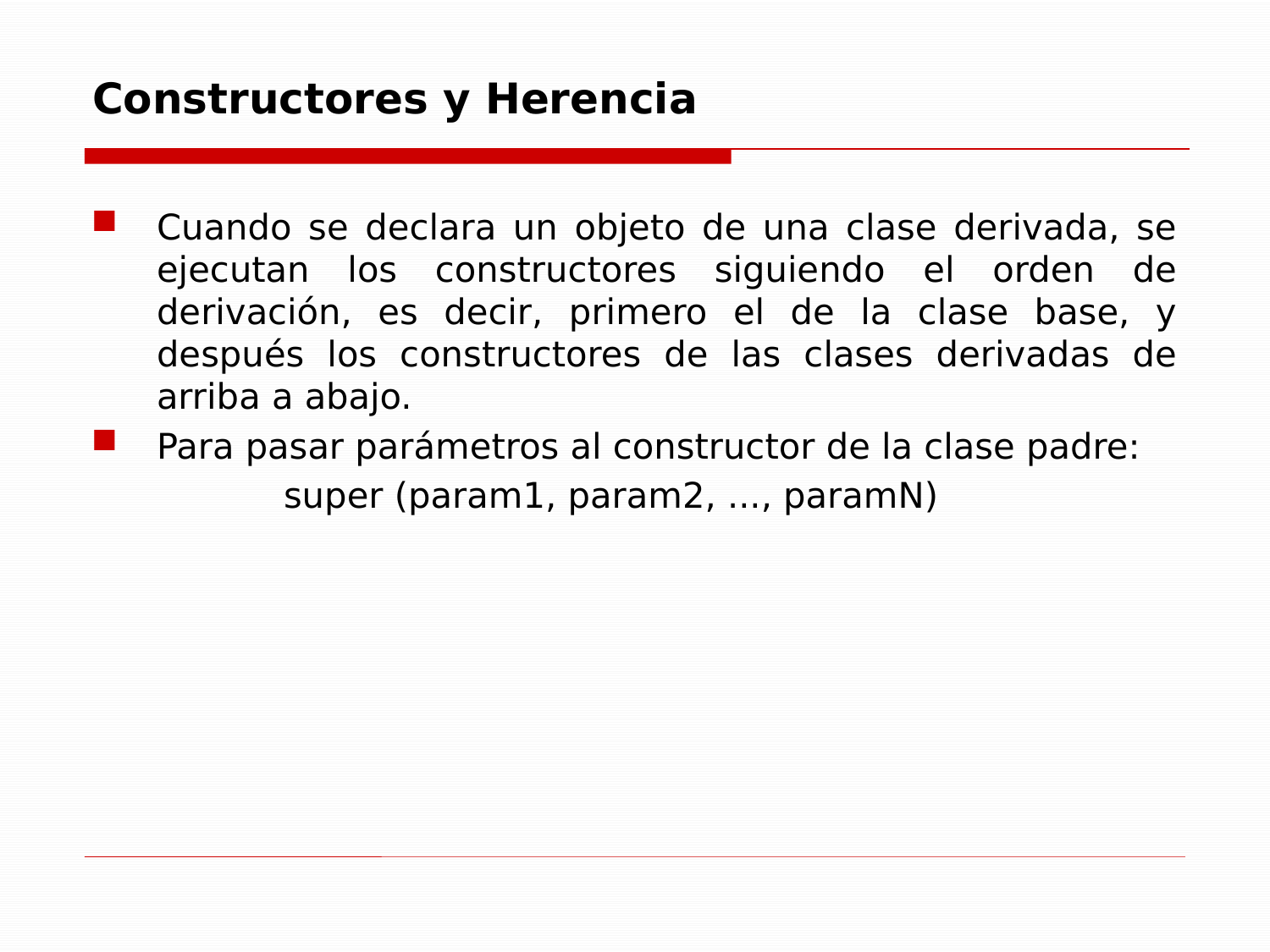

# Constructores y Herencia
Cuando se declara un objeto de una clase derivada, se ejecutan los constructores siguiendo el orden de derivación, es decir, primero el de la clase base, y después los constructores de las clases derivadas de arriba a abajo.
Para pasar parámetros al constructor de la clase padre:
		super (param1, param2, ..., paramN)